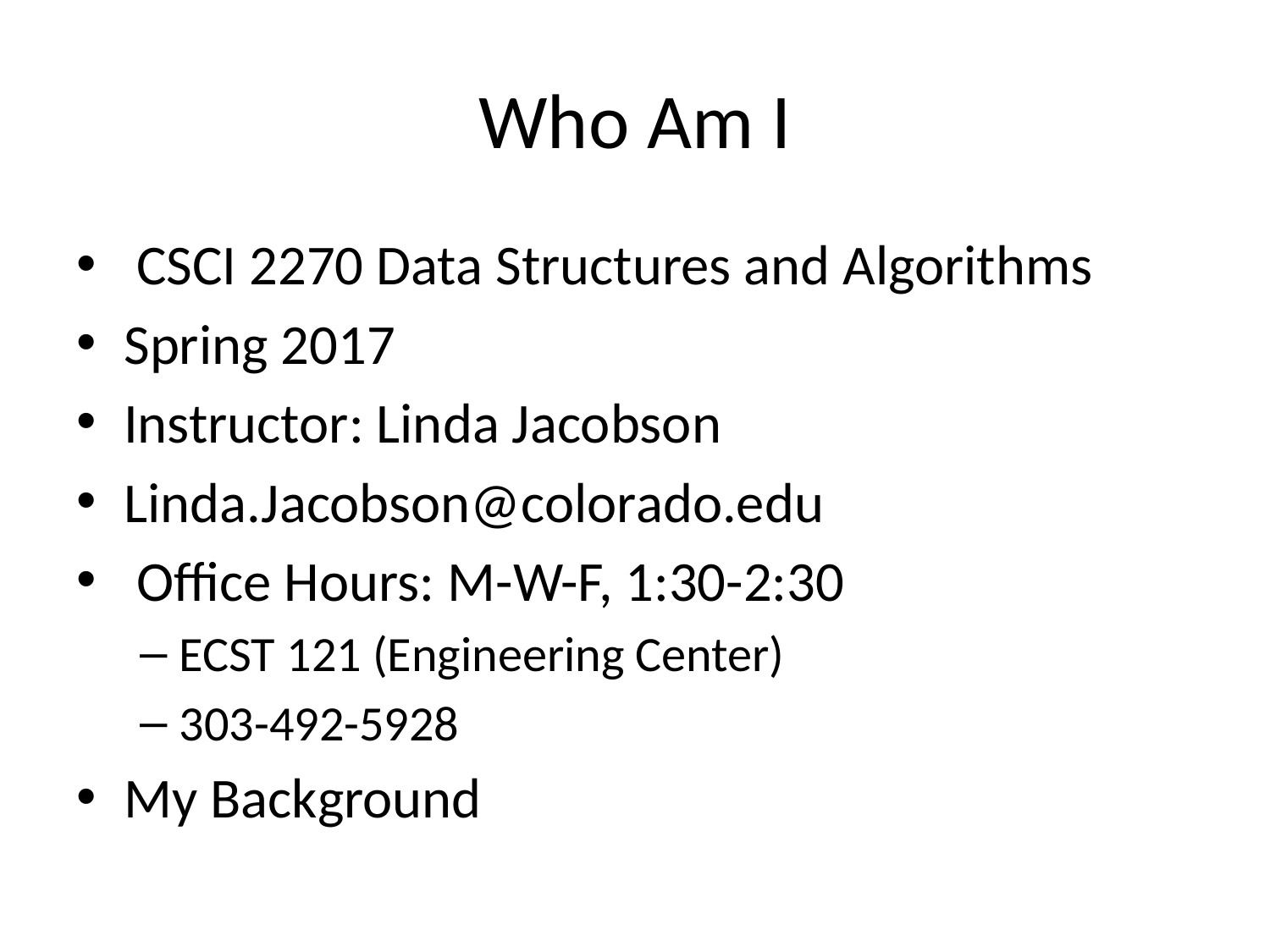

# Who Am I
 CSCI 2270 Data Structures and Algorithms
Spring 2017
Instructor: Linda Jacobson
Linda.Jacobson@colorado.edu
 Office Hours: M-W-F, 1:30-2:30
ECST 121 (Engineering Center)
303-492-5928
My Background